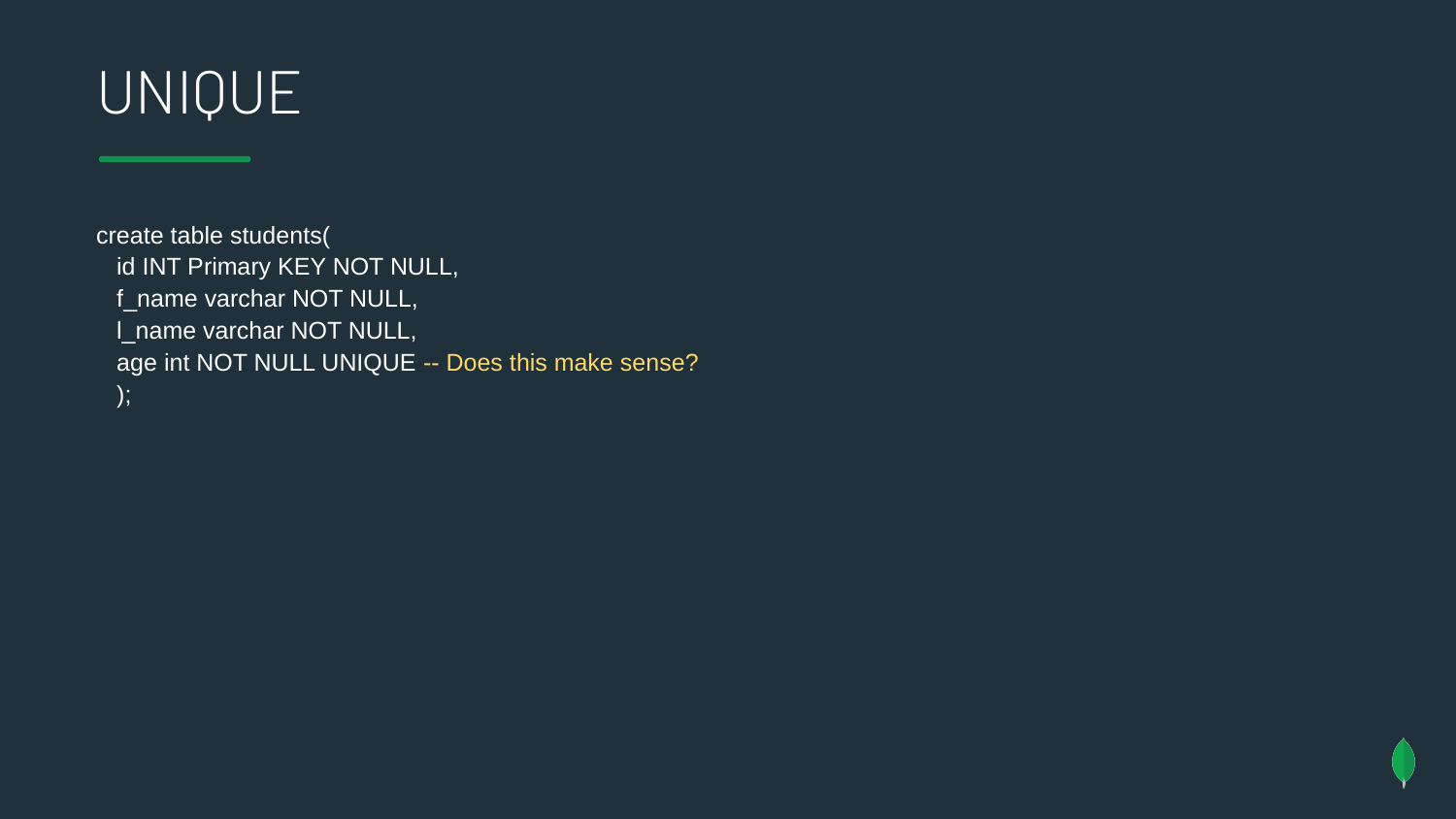

UNIQUE
create table students(
   id INT Primary KEY NOT NULL,
   f_name varchar NOT NULL,
   l_name varchar NOT NULL,
   age int NOT NULL UNIQUE -- Does this make sense?
   );